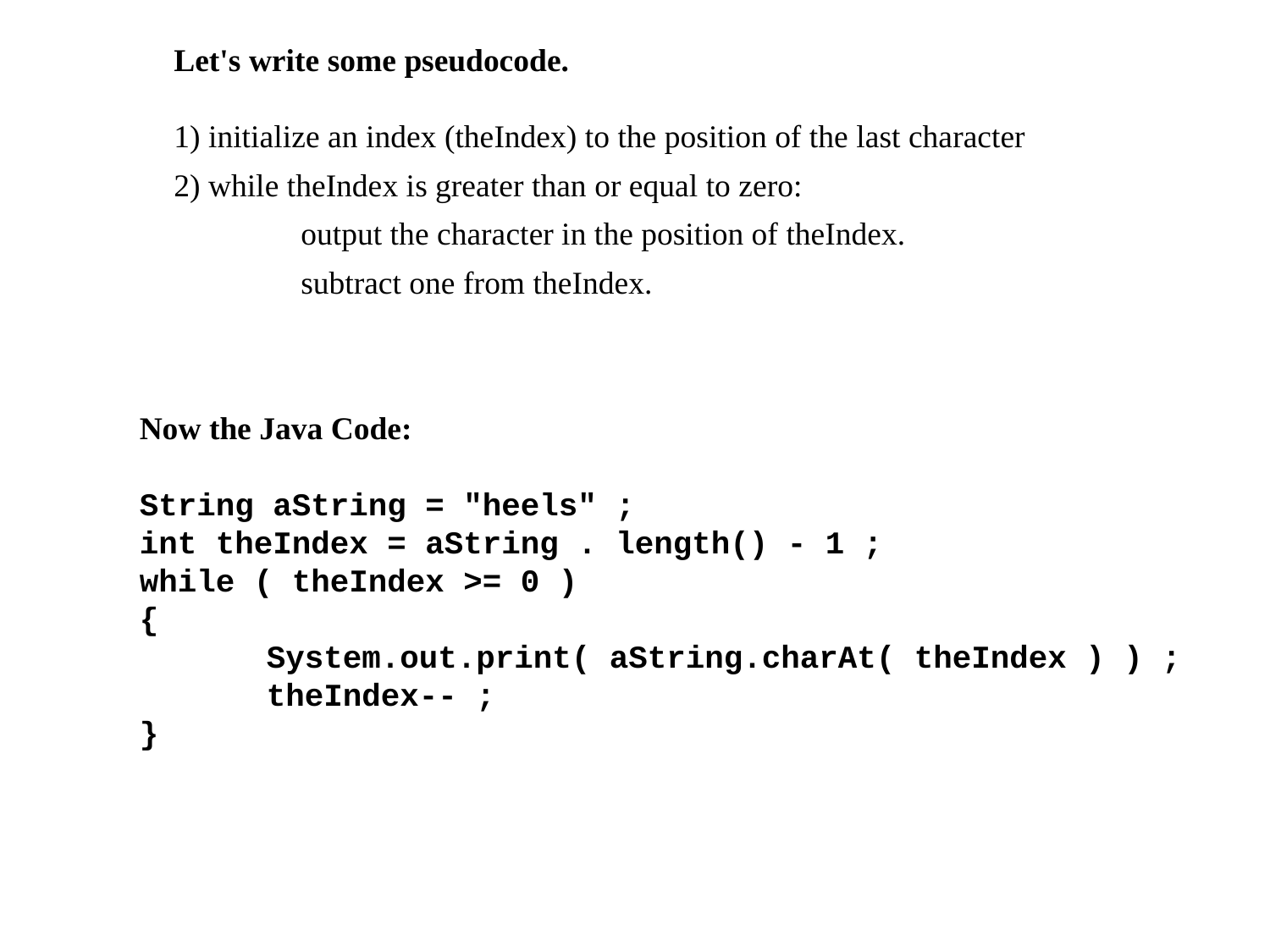

Let's write some pseudocode.
1) initialize an index (theIndex) to the position of the last character
2) while theIndex is greater than or equal to zero:
	output the character in the position of theIndex.
	subtract one from theIndex.
Now the Java Code:

String aString = "heels" ;
int theIndex = aString . length() - 1 ;
while ( theIndex >= 0 )
{
	System.out.print( aString.charAt( theIndex ) ) ;
	theIndex-- ;
}